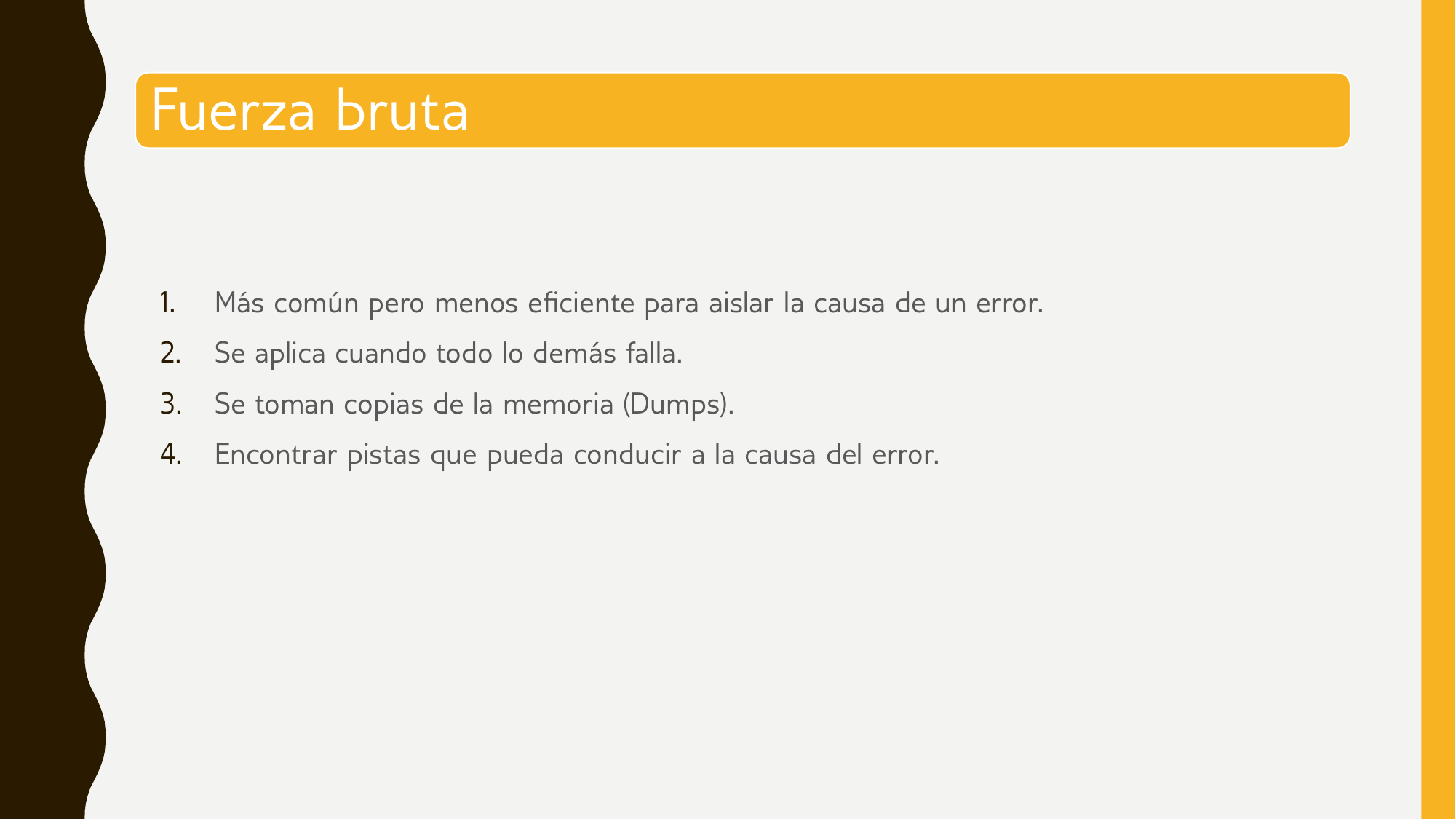

Fuerza bruta
Más común pero menos eficiente para aislar la causa de un error.
Se aplica cuando todo lo demás falla.
Se toman copias de la memoria (Dumps).
Encontrar pistas que pueda conducir a la causa del error.